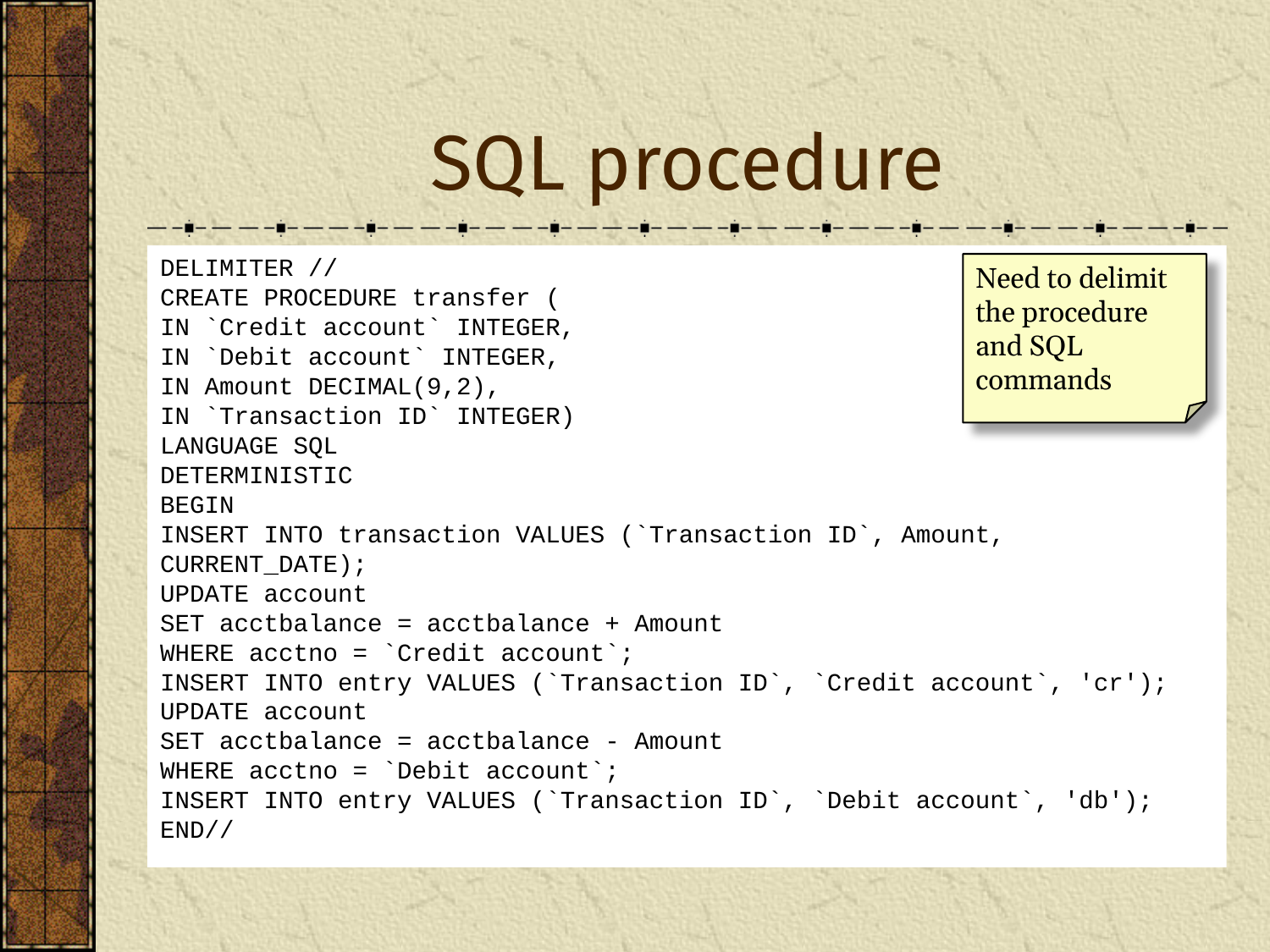

# SQL procedure
DELIMITER //
CREATE PROCEDURE transfer (
IN `Credit account` INTEGER,
IN `Debit account` INTEGER,
IN Amount DECIMAL(9,2),
IN `Transaction ID` INTEGER)
LANGUAGE SQL
DETERMINISTIC
BEGIN
INSERT INTO transaction VALUES (`Transaction ID`, Amount, CURRENT_DATE);
UPDATE account
SET acctbalance = acctbalance + Amount
WHERE acctno = `Credit account`;
INSERT INTO entry VALUES (`Transaction ID`, `Credit account`, 'cr');
UPDATE account
SET acctbalance = acctbalance - Amount
WHERE acctno = `Debit account`;
INSERT INTO entry VALUES (`Transaction ID`, `Debit account`, 'db');
END//

Need to delimit the procedure and SQL commands